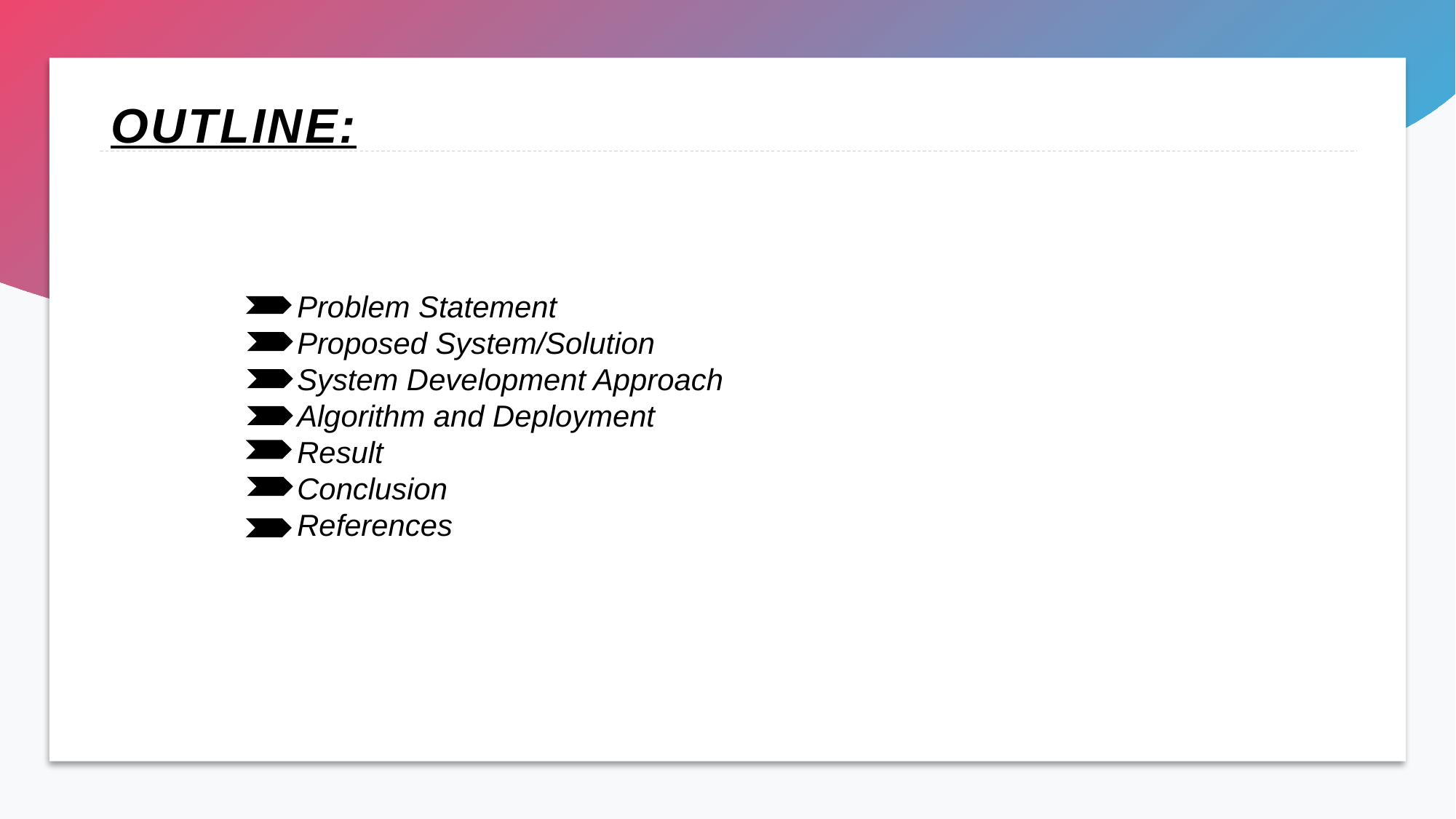

# OUTLINE:
          Problem Statement
          Proposed System/Solution
          System Development Approach
          Algorithm and Deployment
          Result
          Conclusion
          References